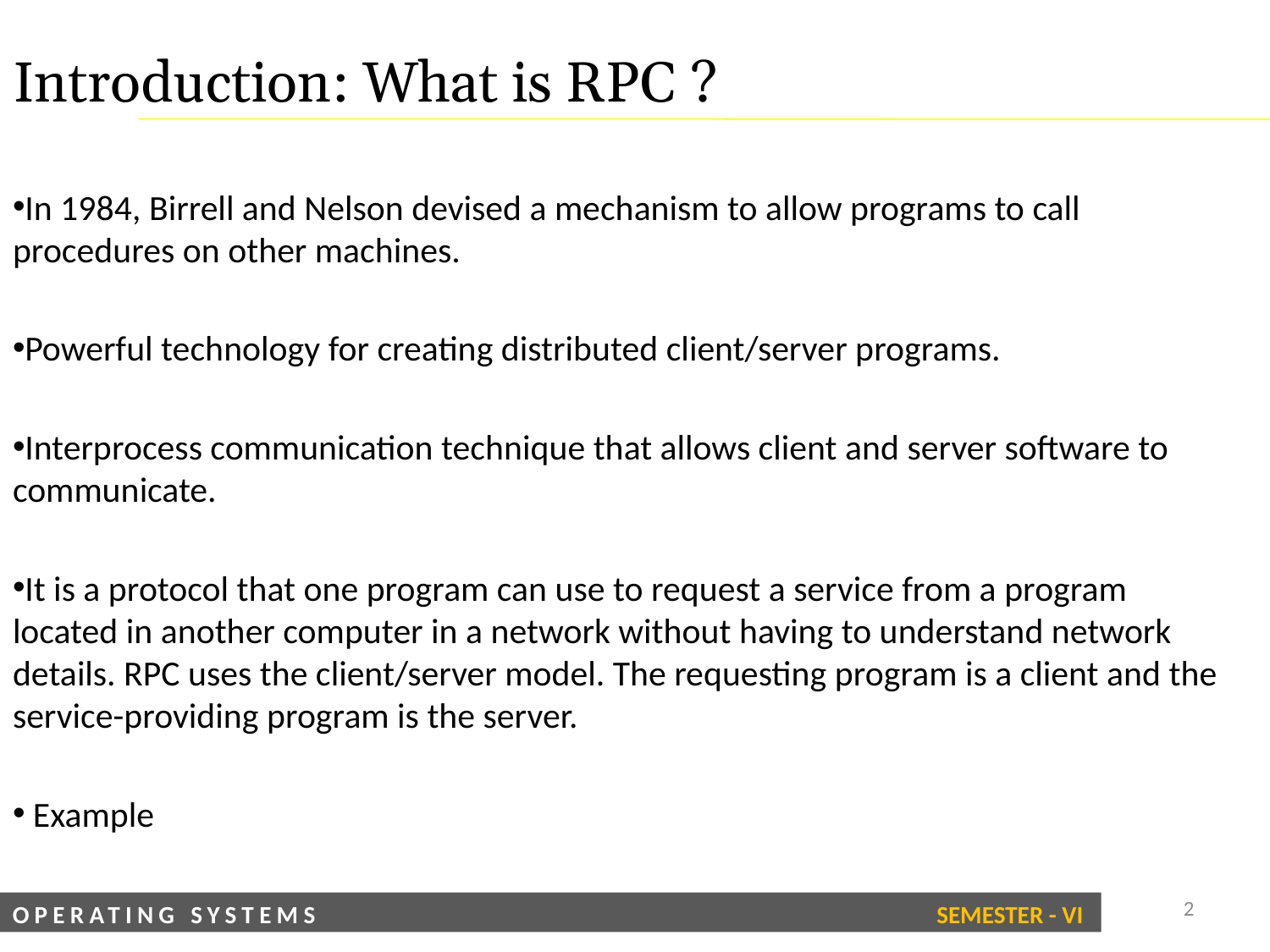

# Introduction: What is RPC ?
In 1984, Birrell and Nelson devised a mechanism to allow programs to call procedures on other machines.

Powerful technology for creating distributed client/server programs.

Interprocess communication technique that allows client and server software to communicate.

It is a protocol that one program can use to request a service from a program located in another computer in a network without having to understand network details. RPC uses the client/server model. The requesting program is a client and the service-providing program is the server.

 Example

2

OPERATING SYSTEMS
 SEMESTER - VI